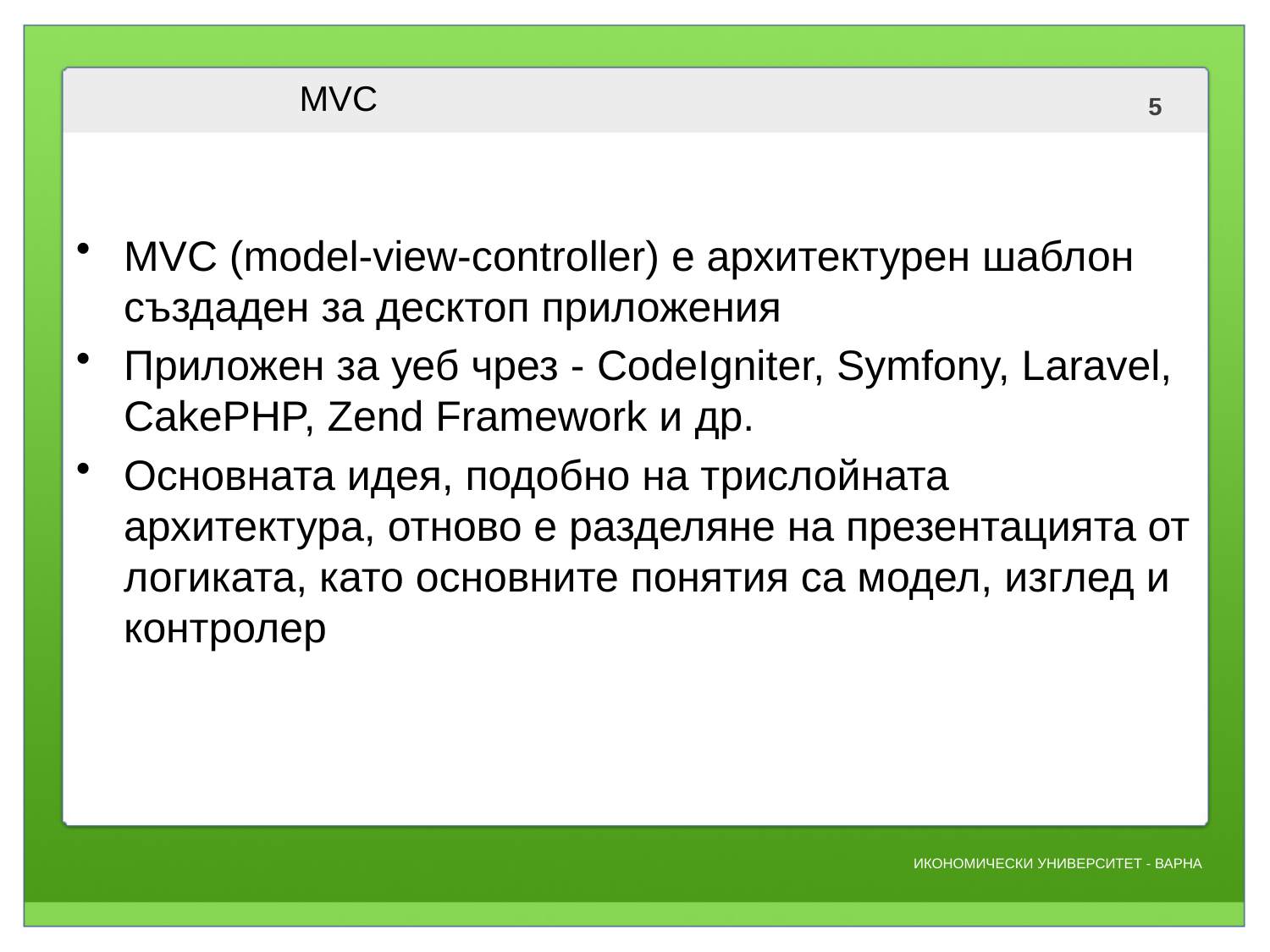

# MVC
MVC (model-view-controller) е архитектурен шаблон създаден за десктоп приложения
Приложен за уеб чрез - CodeIgniter, Symfony, Laravel, CakePHP, Zend Framework и др.
Основната идея, подобно на трислойната архитектура, отново е разделяне на презентацията от логиката, като основните понятия са модел, изглед и контролер